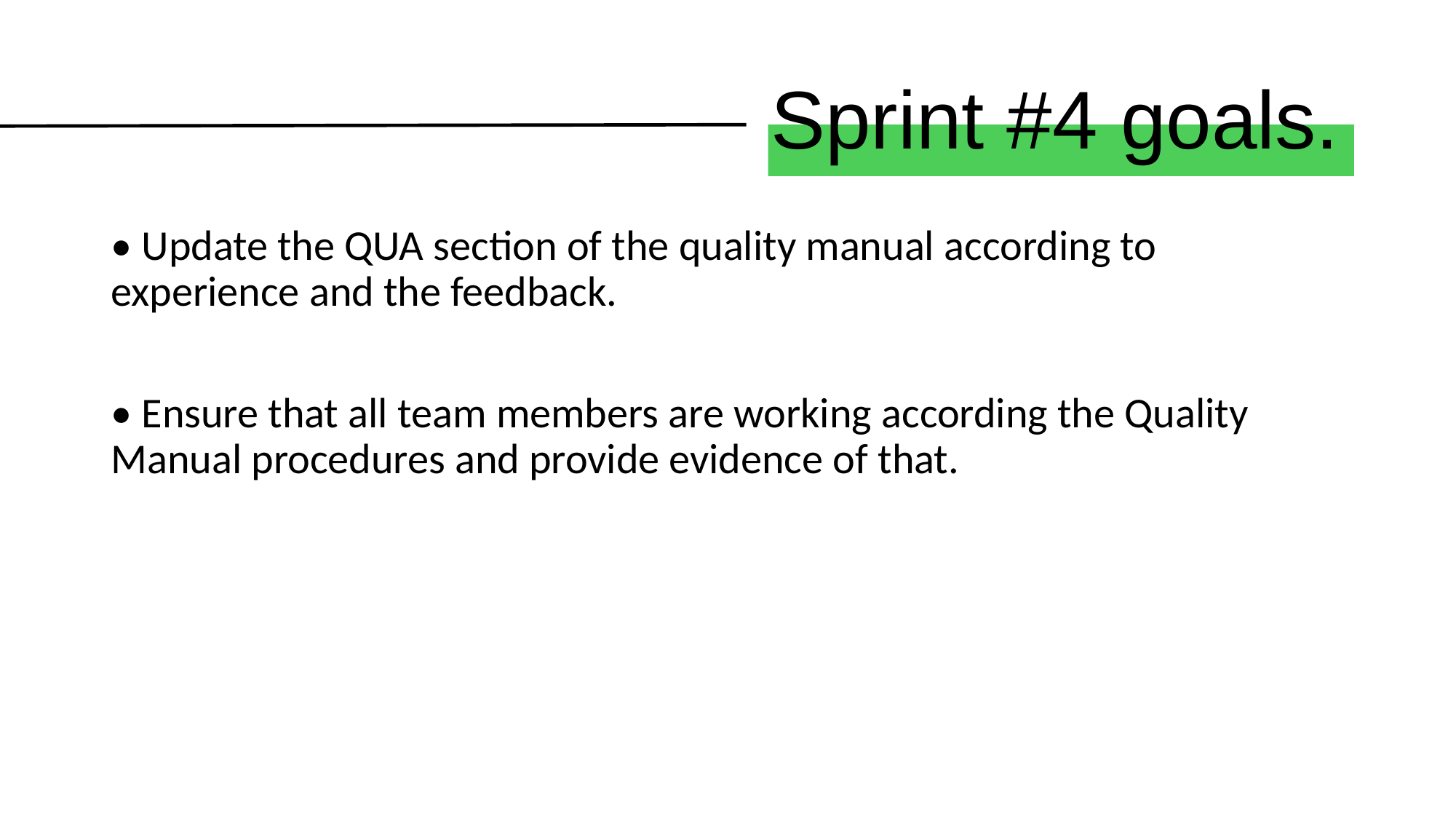

# Sprint #4 goals.

• Update the QUA section of the quality manual according to experience and the feedback.

• Ensure that all team members are working according the Quality Manual procedures and provide evidence of that.